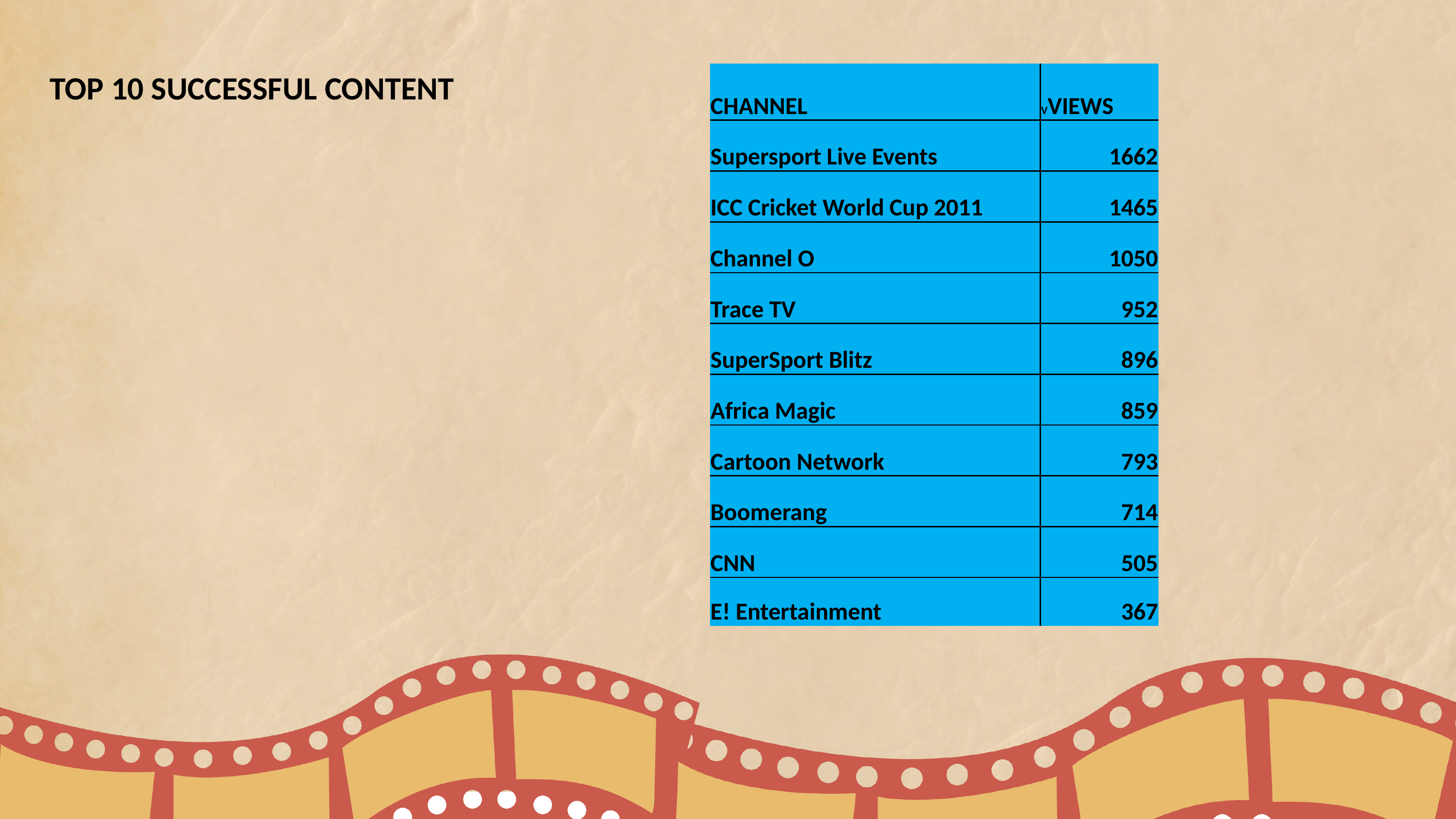

TOP 10 SUCCESSFUL CONTENT
| CHANNEL | VVIEWS |
| --- | --- |
| Supersport Live Events | 1662 |
| ICC Cricket World Cup 2011 | 1465 |
| Channel O | 1050 |
| Trace TV | 952 |
| SuperSport Blitz | 896 |
| Africa Magic | 859 |
| Cartoon Network | 793 |
| Boomerang | 714 |
| CNN | 505 |
| E! Entertainment | 367 |